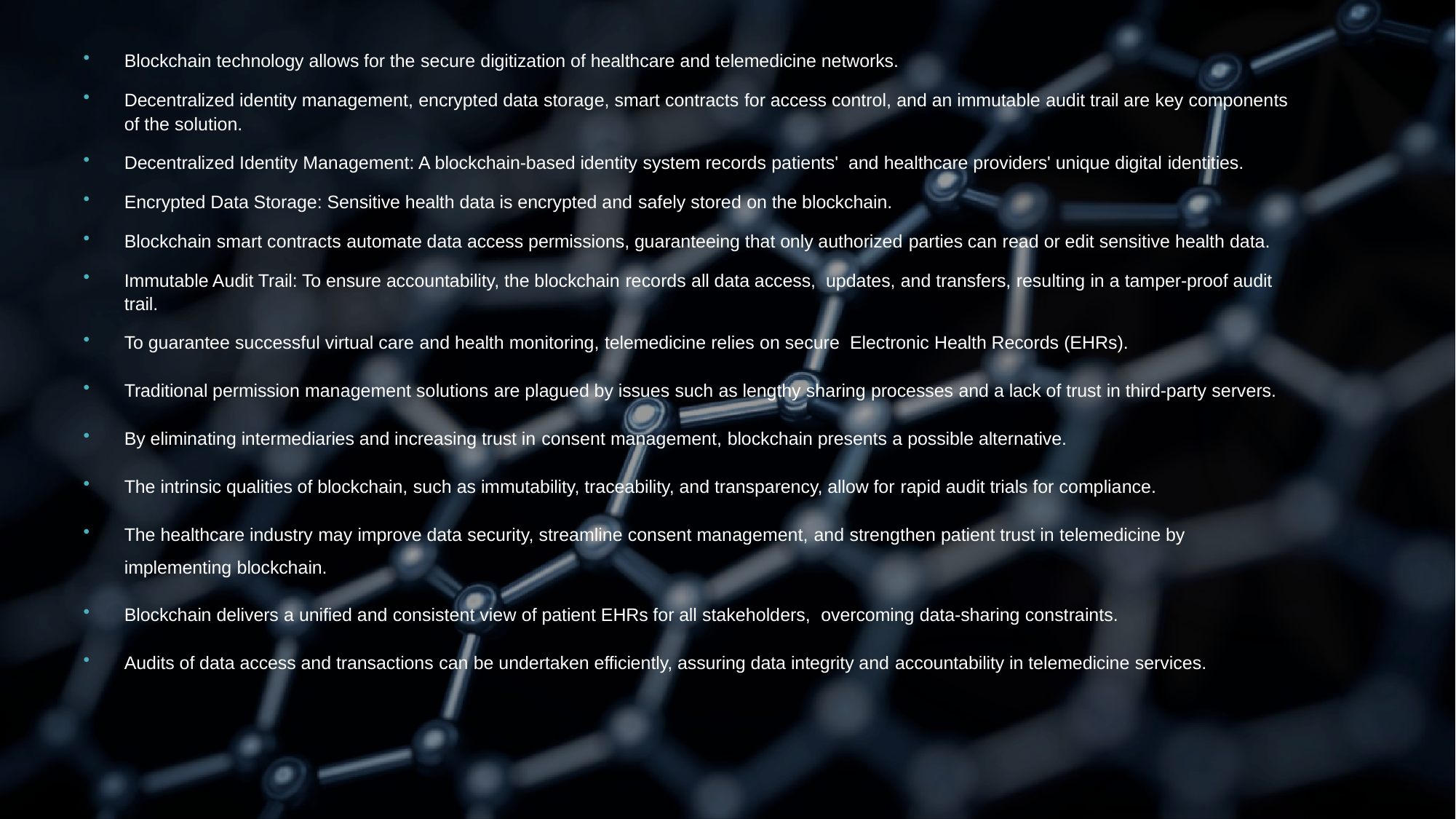

Blockchain technology allows for the secure digitization of healthcare and telemedicine networks.
Decentralized identity management, encrypted data storage, smart contracts for access control, and an immutable audit trail are key components of the solution.
Decentralized Identity Management: A blockchain-based identity system records patients'  and healthcare providers' unique digital identities.
Encrypted Data Storage: Sensitive health data is encrypted and safely stored on the blockchain.
Blockchain smart contracts automate data access permissions, guaranteeing that only authorized parties can read or edit sensitive health data.
Immutable Audit Trail: To ensure accountability, the blockchain records all data access,  updates, and transfers, resulting in a tamper-proof audit trail.
To guarantee successful virtual care and health monitoring, telemedicine relies on secure  Electronic Health Records (EHRs).
Traditional permission management solutions are plagued by issues such as lengthy sharing processes and a lack of trust in third-party servers.
By eliminating intermediaries and increasing trust in consent management, blockchain presents a possible alternative.
The intrinsic qualities of blockchain, such as immutability, traceability, and transparency, allow for rapid audit trials for compliance.
The healthcare industry may improve data security, streamline consent management, and strengthen patient trust in telemedicine by implementing blockchain.
Blockchain delivers a unified and consistent view of patient EHRs for all stakeholders,  overcoming data-sharing constraints.
Audits of data access and transactions can be undertaken efficiently, assuring data integrity and accountability in telemedicine services.